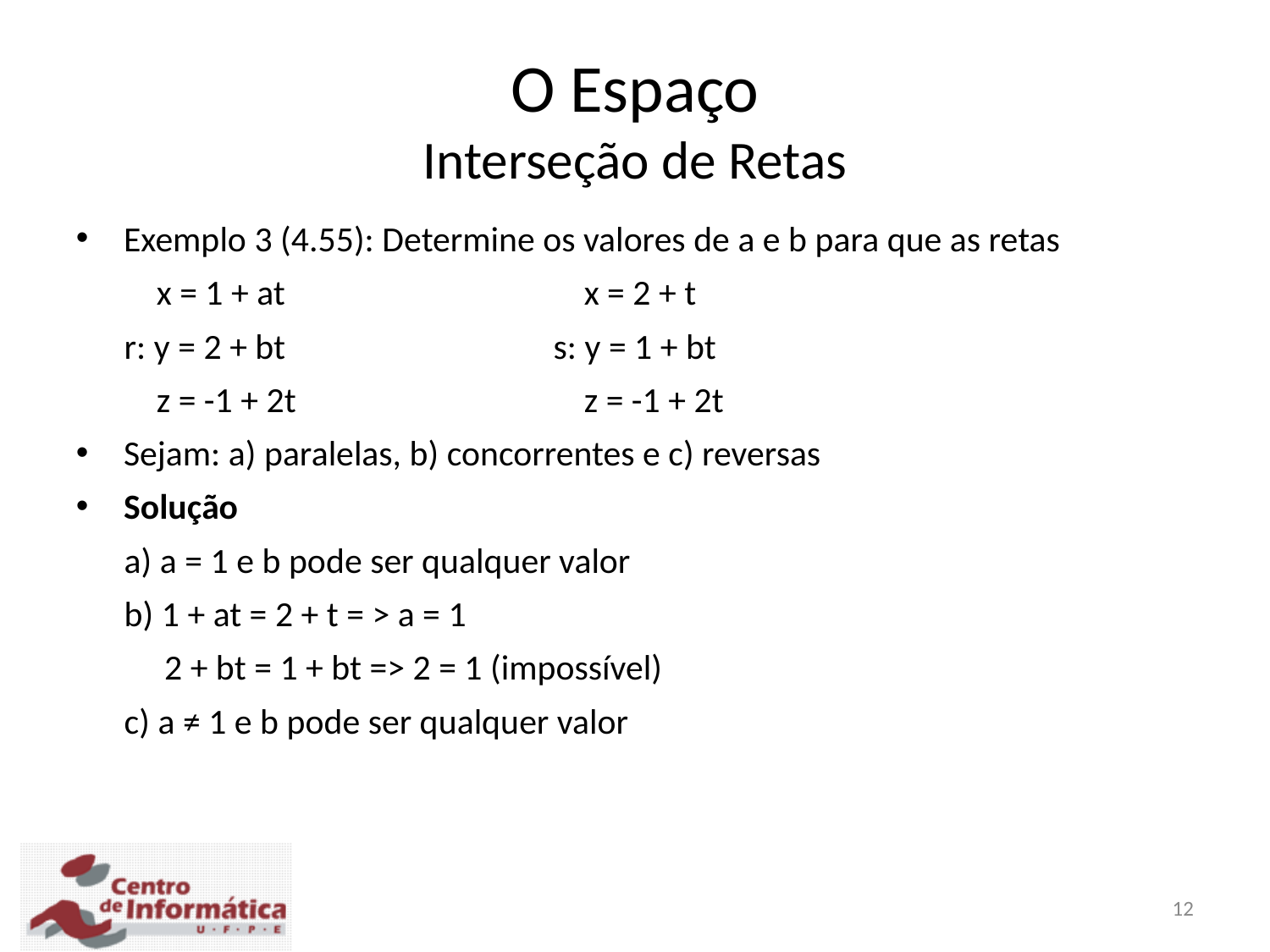

O Espaço
Interseção de Retas
Exemplo 3 (4.55): Determine os valores de a e b para que as retas
          x = 1 + at			x = 2 + t
      r: y = 2 + bt		            s: y = 1 + bt
          z = -1 + 2t  			z = -1 + 2t
Sejam: a) paralelas, b) concorrentes e c) reversas
Solução
      a) a = 1 e b pode ser qualquer valor
      b) 1 + at = 2 + t = > a = 1
           2 + bt = 1 + bt => 2 = 1 (impossível)
      c) a ≠ 1 e b pode ser qualquer valor
12